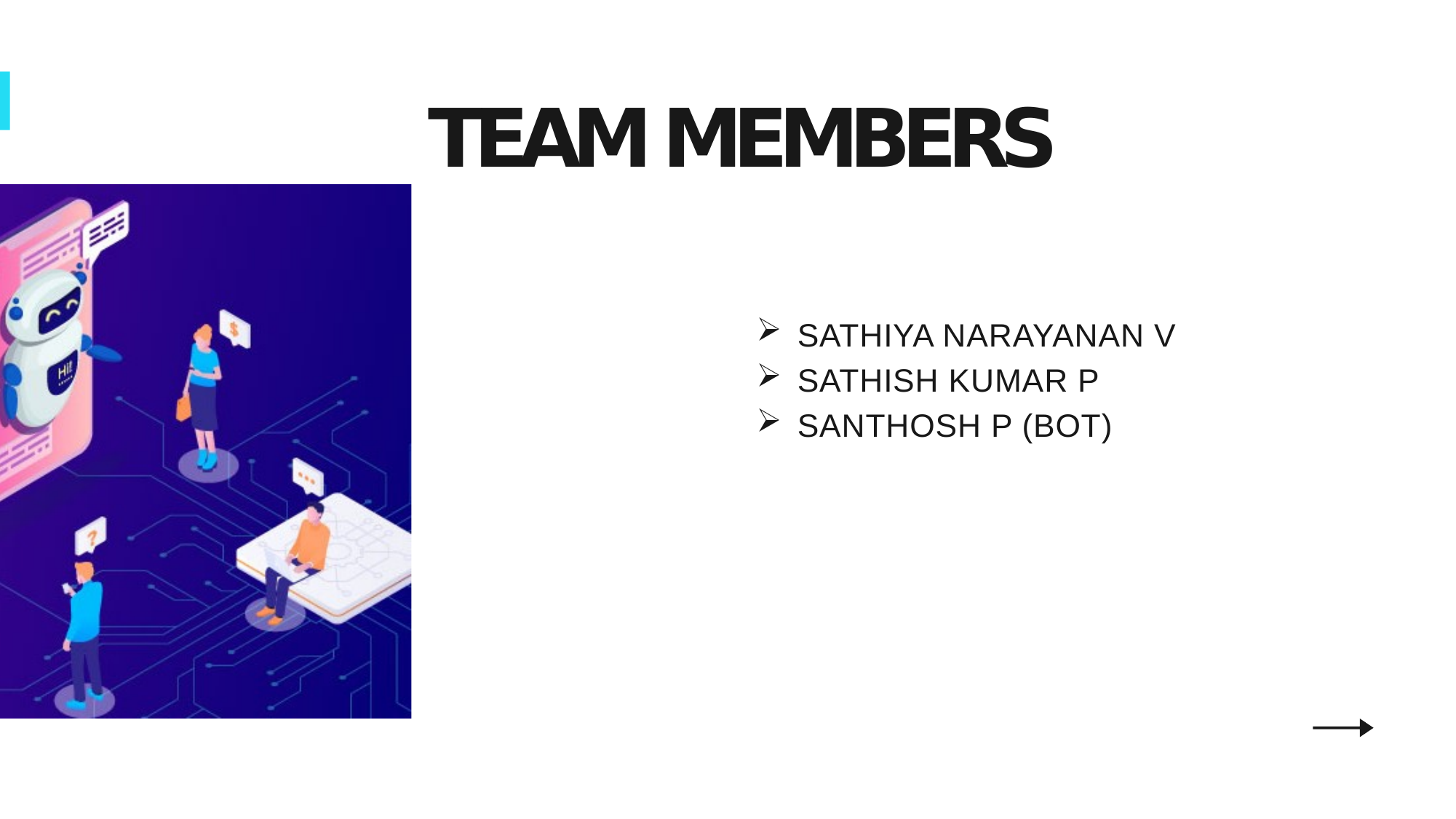

# TEAM MEMBERS

SATHIYA NARAYANAN V
SATHISH KUMAR P
SANTHOSH P (BOT)